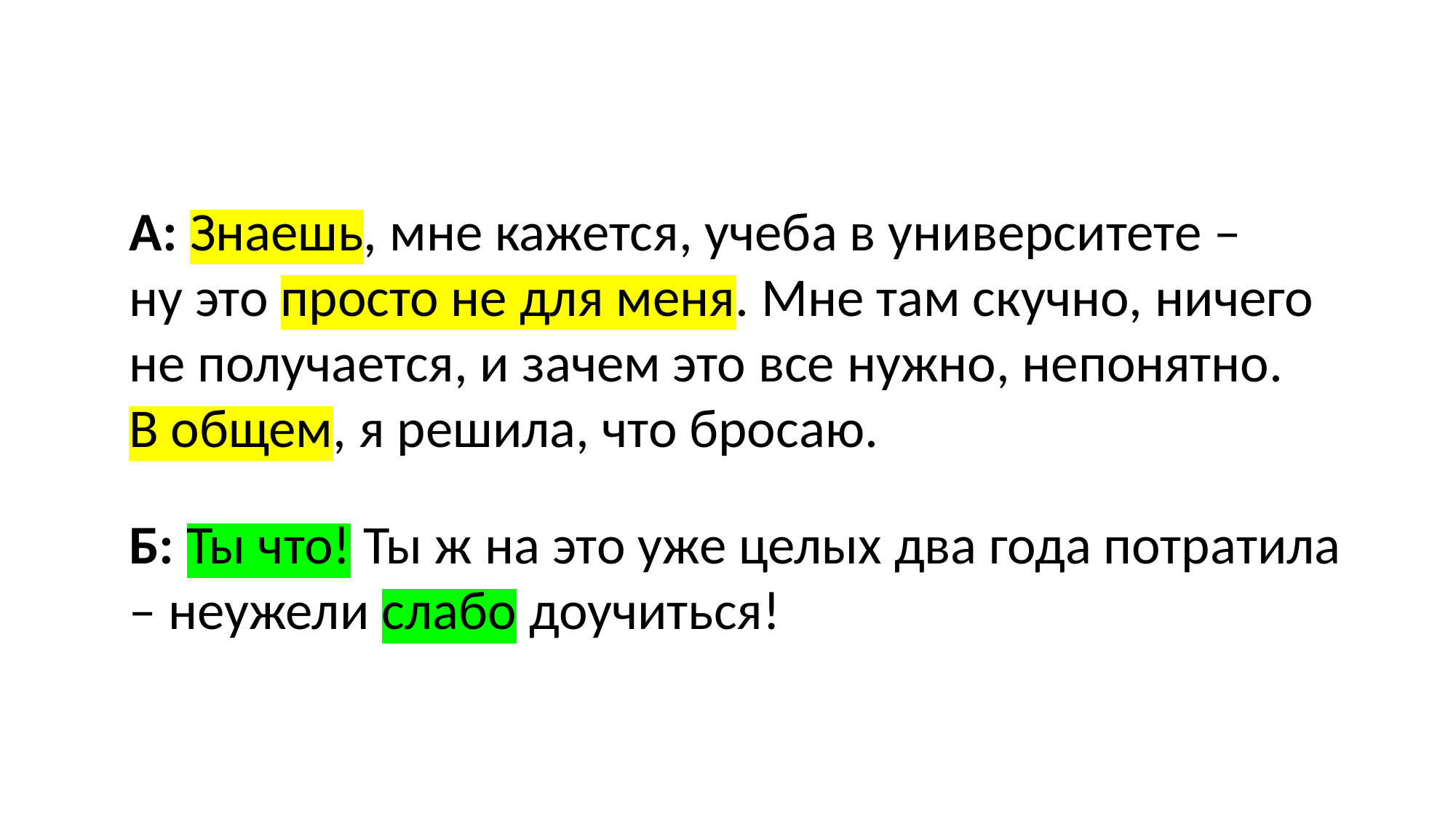

А: Знаешь, мне кажется, учеба в университете –
ну это просто не для меня. Мне там скучно, ничего
не получается, и зачем это все нужно, непонятно.
В общем, я решила, что бросаю.
Б: Ты что! Ты ж на это уже целых два года потратила – неужели слабо доучиться!